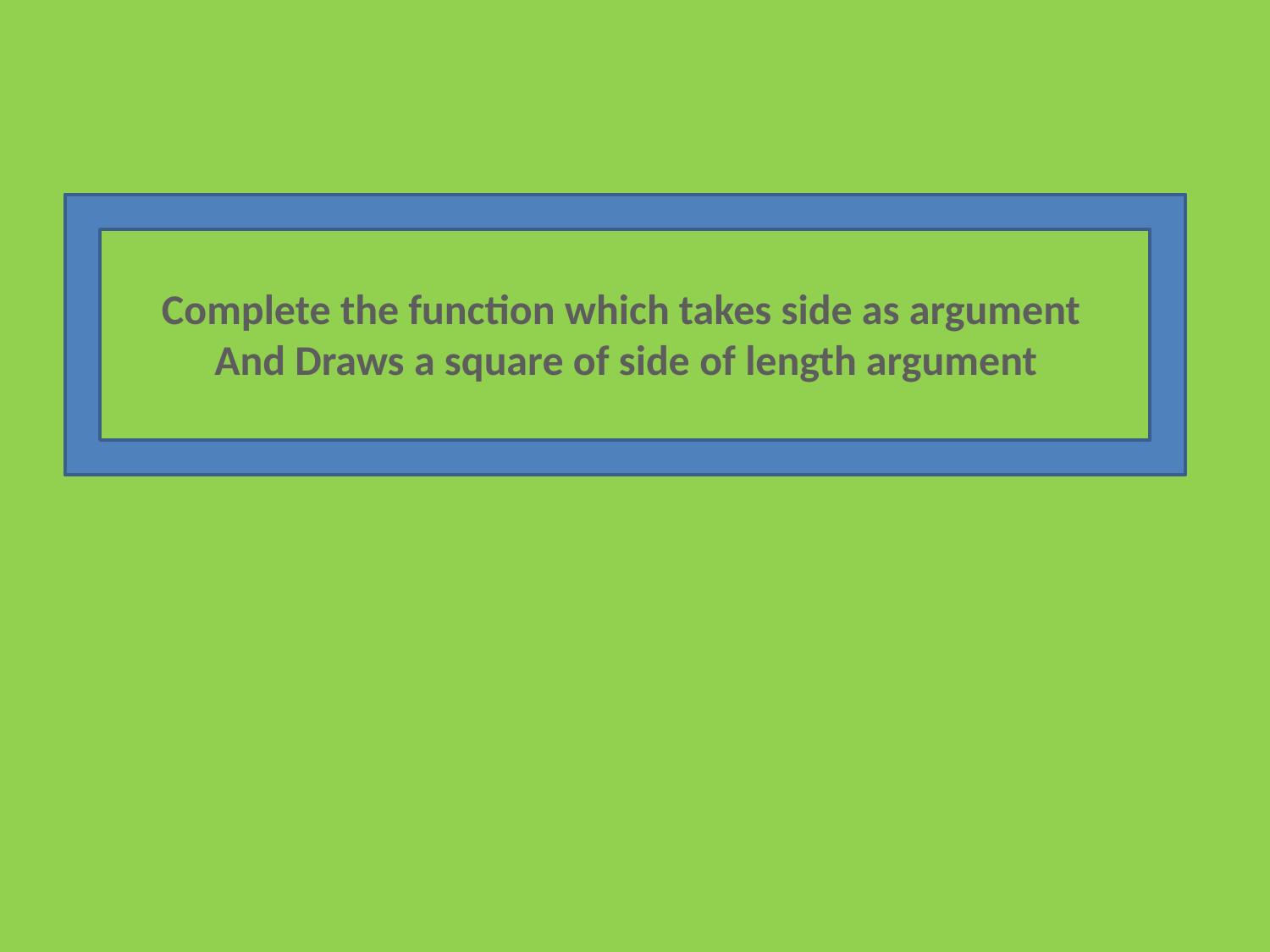

Complete the function which takes side as argument
 And Draws a square of side of length argument